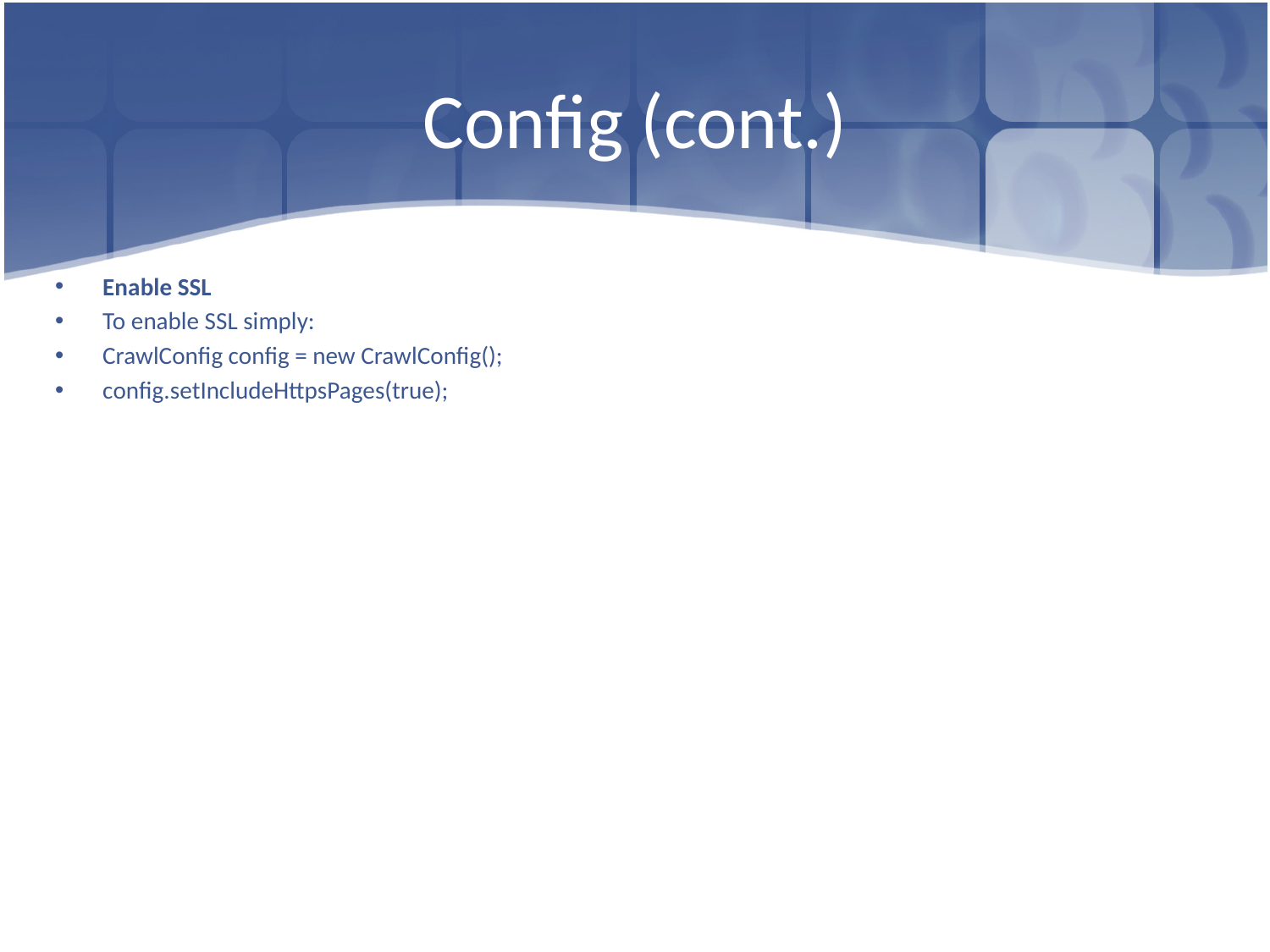

# Config (cont.)
Enable SSL
To enable SSL simply:
CrawlConfig config = new CrawlConfig();
config.setIncludeHttpsPages(true);